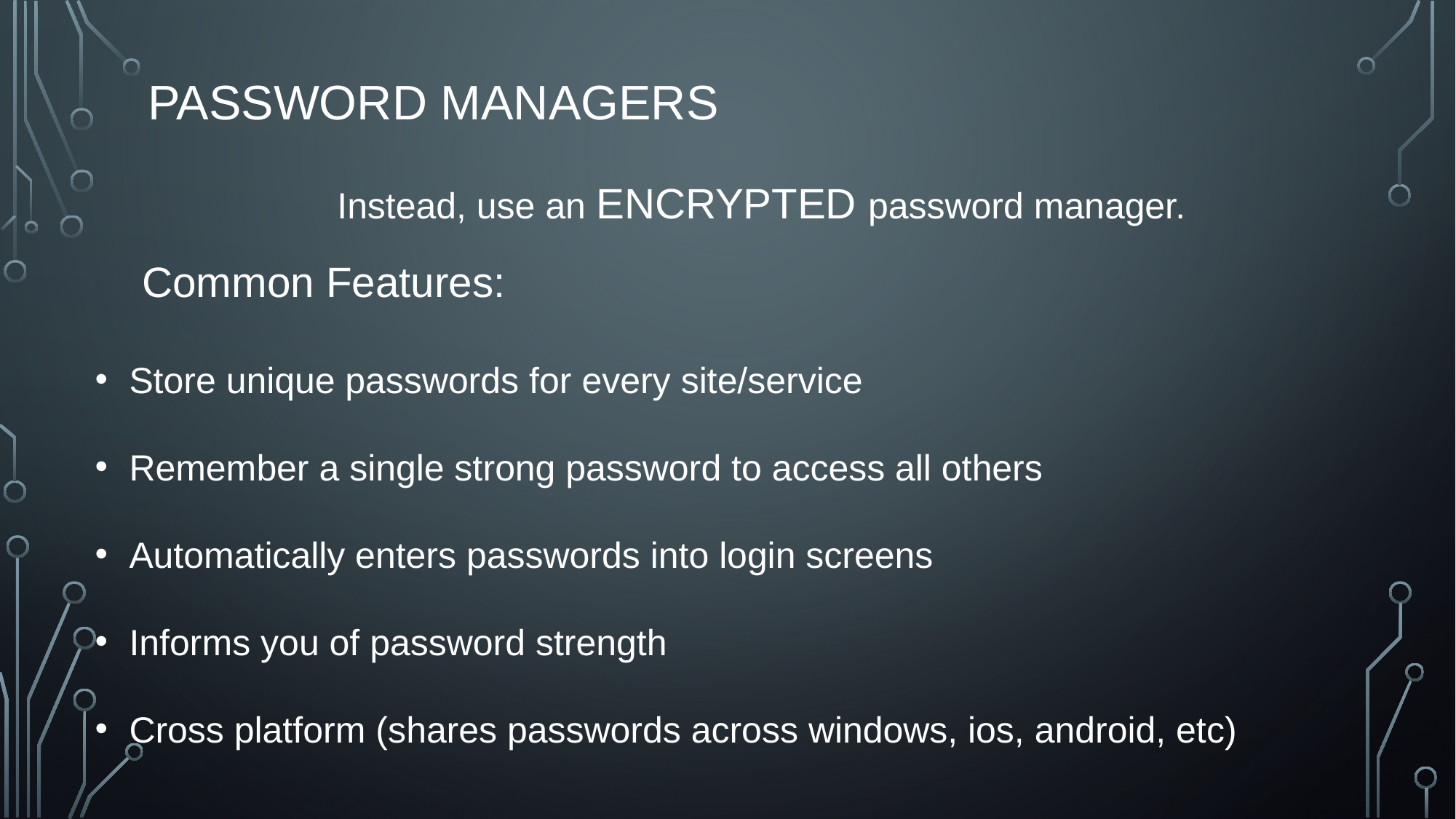

# Password managers
Instead, use an ENCRYPTED password manager.
    Common Features:

Store unique passwords for every site/service

Remember a single strong password to access all others

Automatically enters passwords into login screens

Informs you of password strength

Cross platform (shares passwords across windows, ios, android, etc)